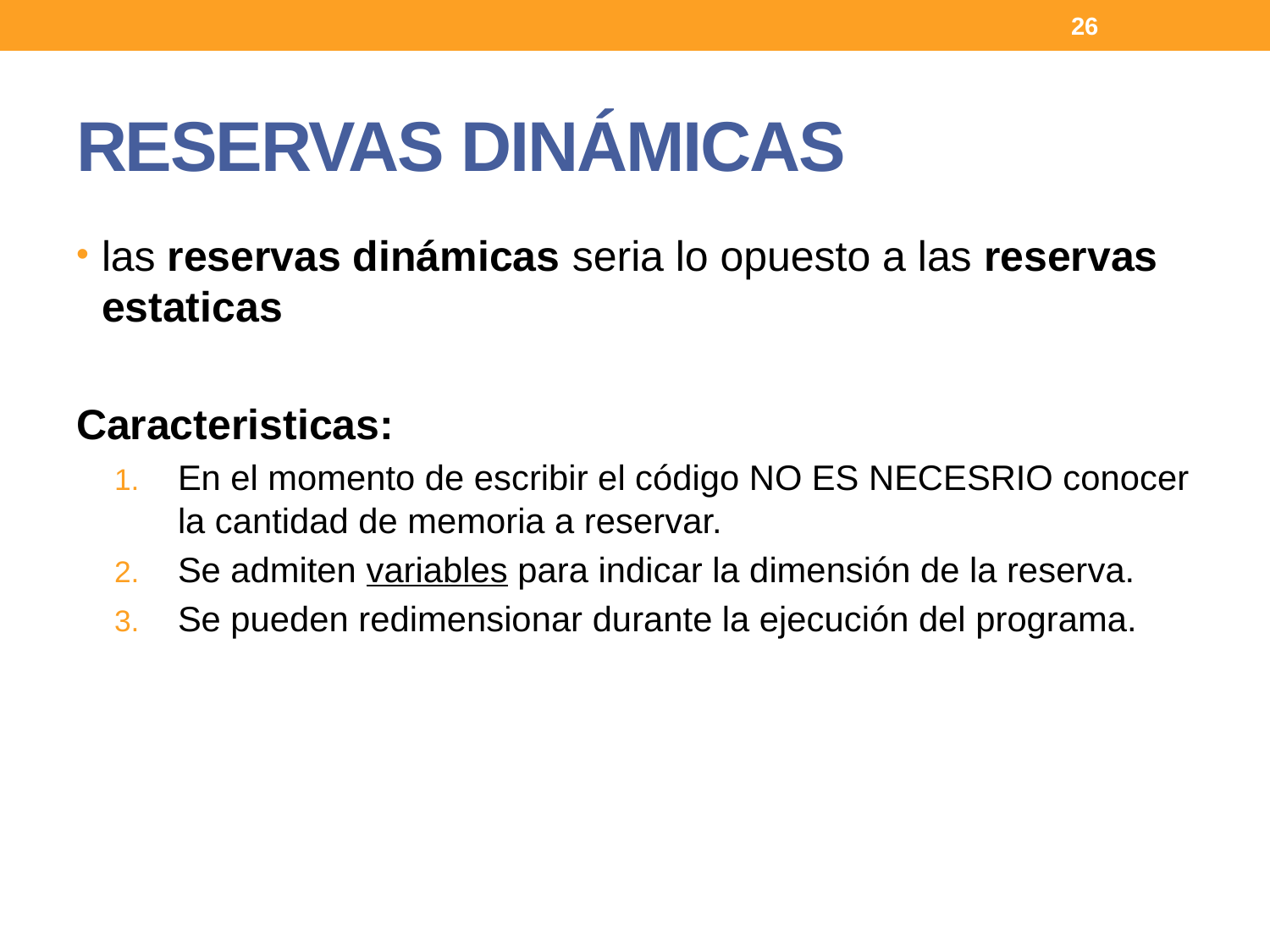

26
# RESERVAS DINÁMICAS
las reservas dinámicas seria lo opuesto a las reservas estaticas

Caracteristicas:
En el momento de escribir el código NO ES NECESRIO conocer la cantidad de memoria a reservar.
Se admiten variables para indicar la dimensión de la reserva.
Se pueden redimensionar durante la ejecución del programa.